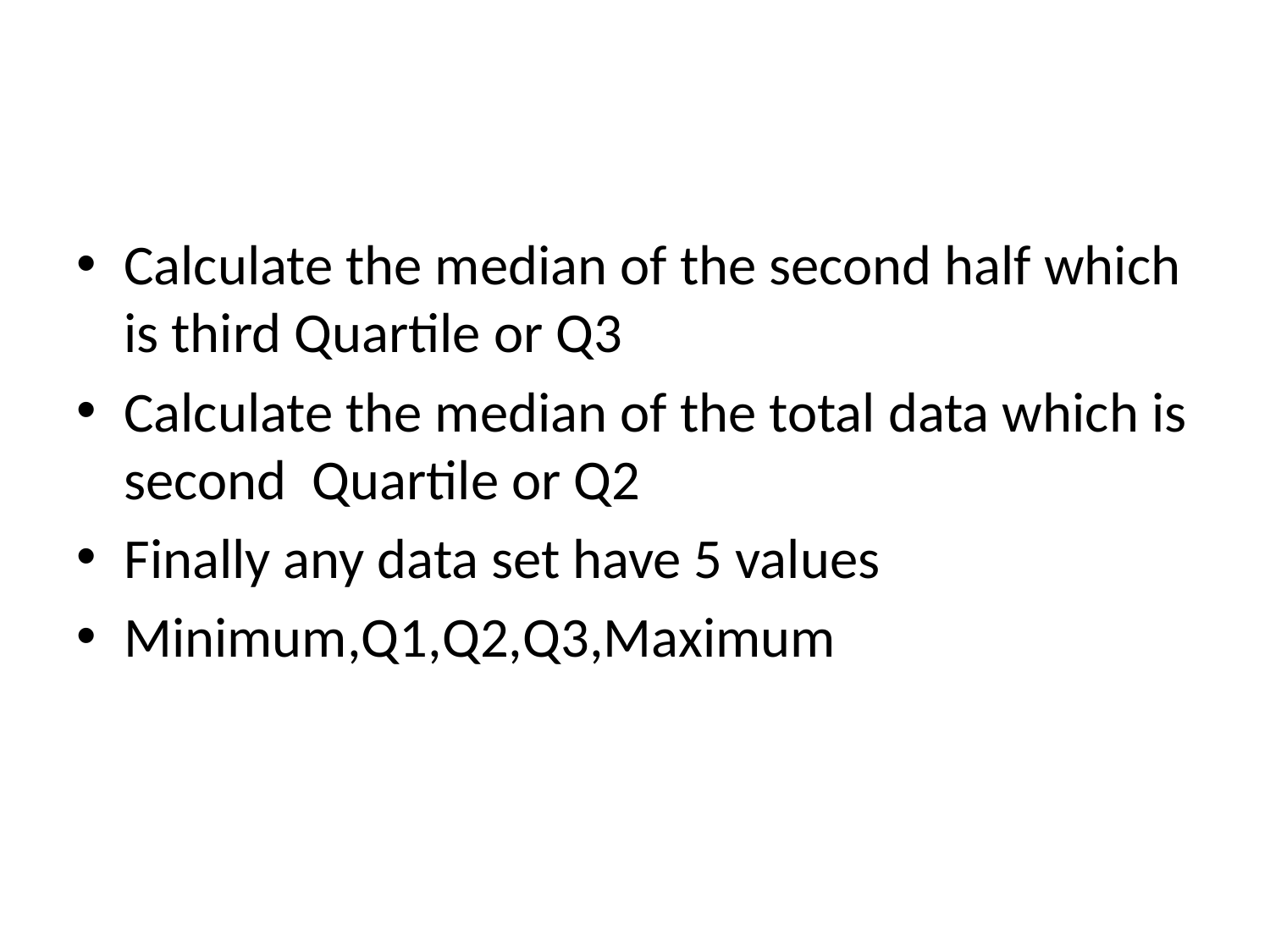

#
Calculate the median of the second half which is third Quartile or Q3
Calculate the median of the total data which is second  Quartile or Q2
Finally any data set have 5 values
Minimum,Q1,Q2,Q3,Maximum